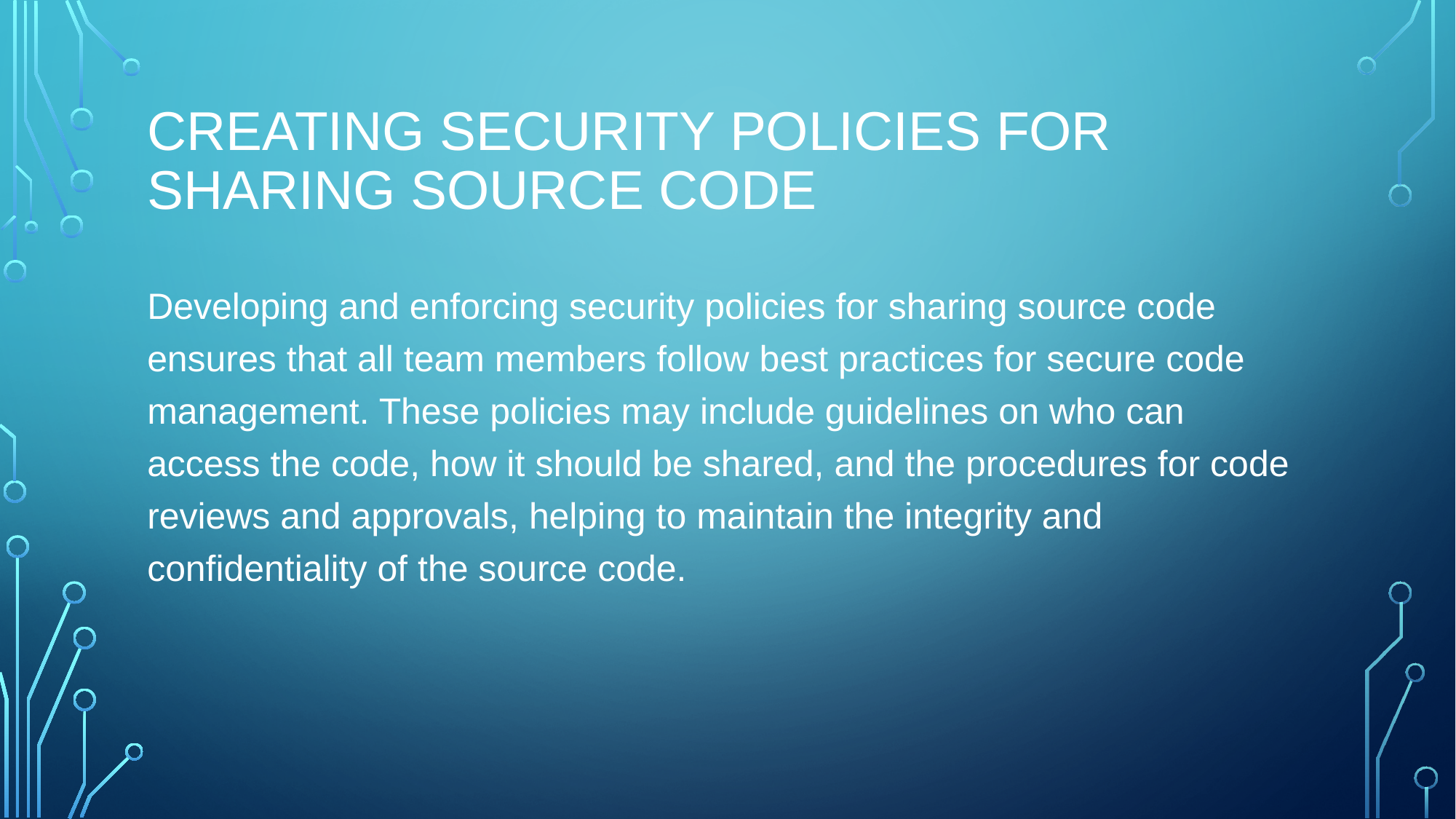

# Creating Security Policies for sharing Source Code
Developing and enforcing security policies for sharing source code ensures that all team members follow best practices for secure code management. These policies may include guidelines on who can access the code, how it should be shared, and the procedures for code reviews and approvals, helping to maintain the integrity and confidentiality of the source code.